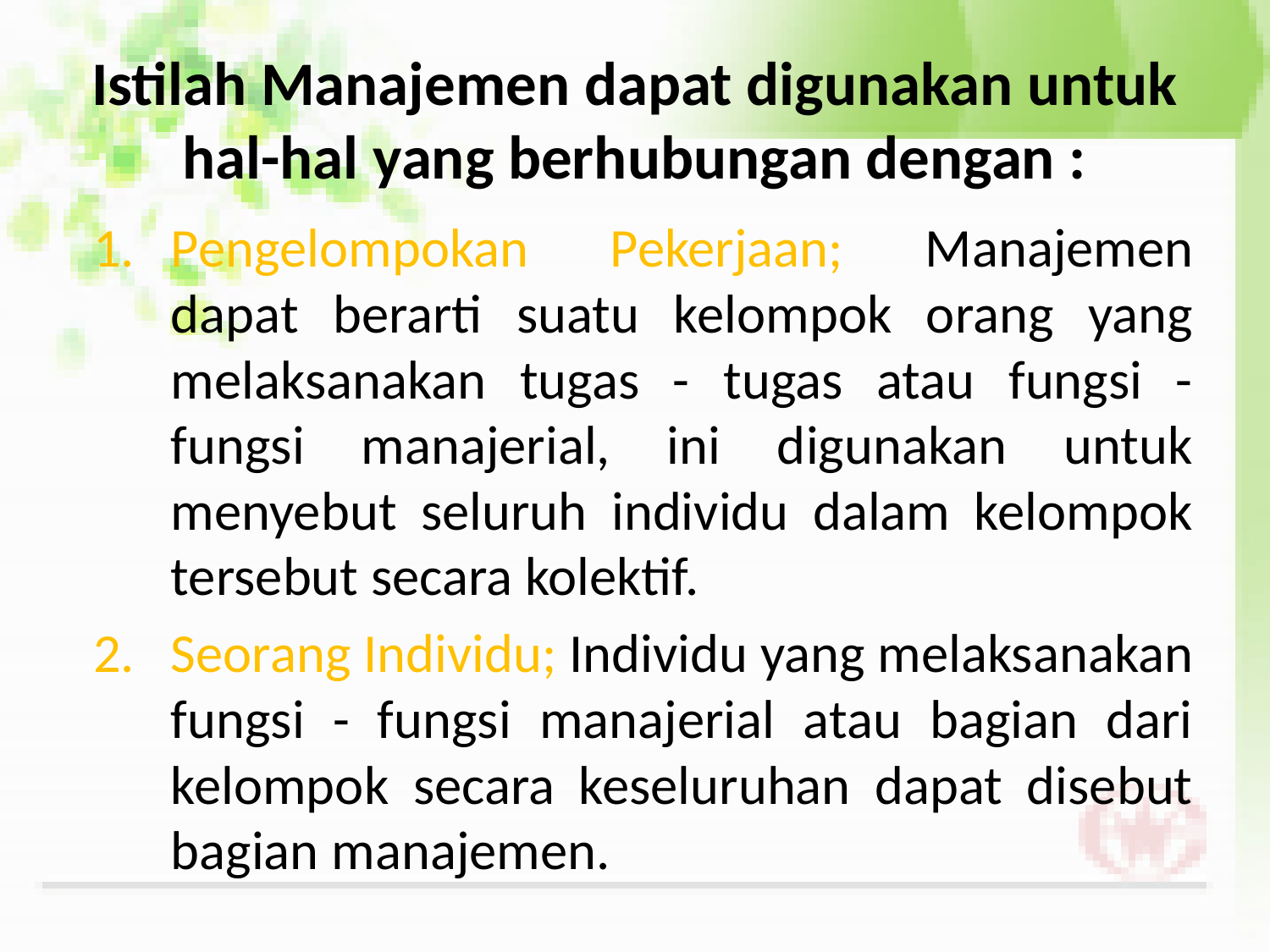

# Istilah Manajemen dapat digunakan untuk hal-hal yang berhubungan dengan :
Pengelompokan Pekerjaan; Manajemen dapat berarti suatu kelompok orang yang melaksanakan tugas - tugas atau fungsi - fungsi manajerial, ini digunakan untuk menyebut seluruh individu dalam kelompok tersebut secara kolektif.
Seorang Individu; Individu yang melaksanakan fungsi - fungsi manajerial atau bagian dari kelompok secara keseluruhan dapat disebut bagian manajemen.